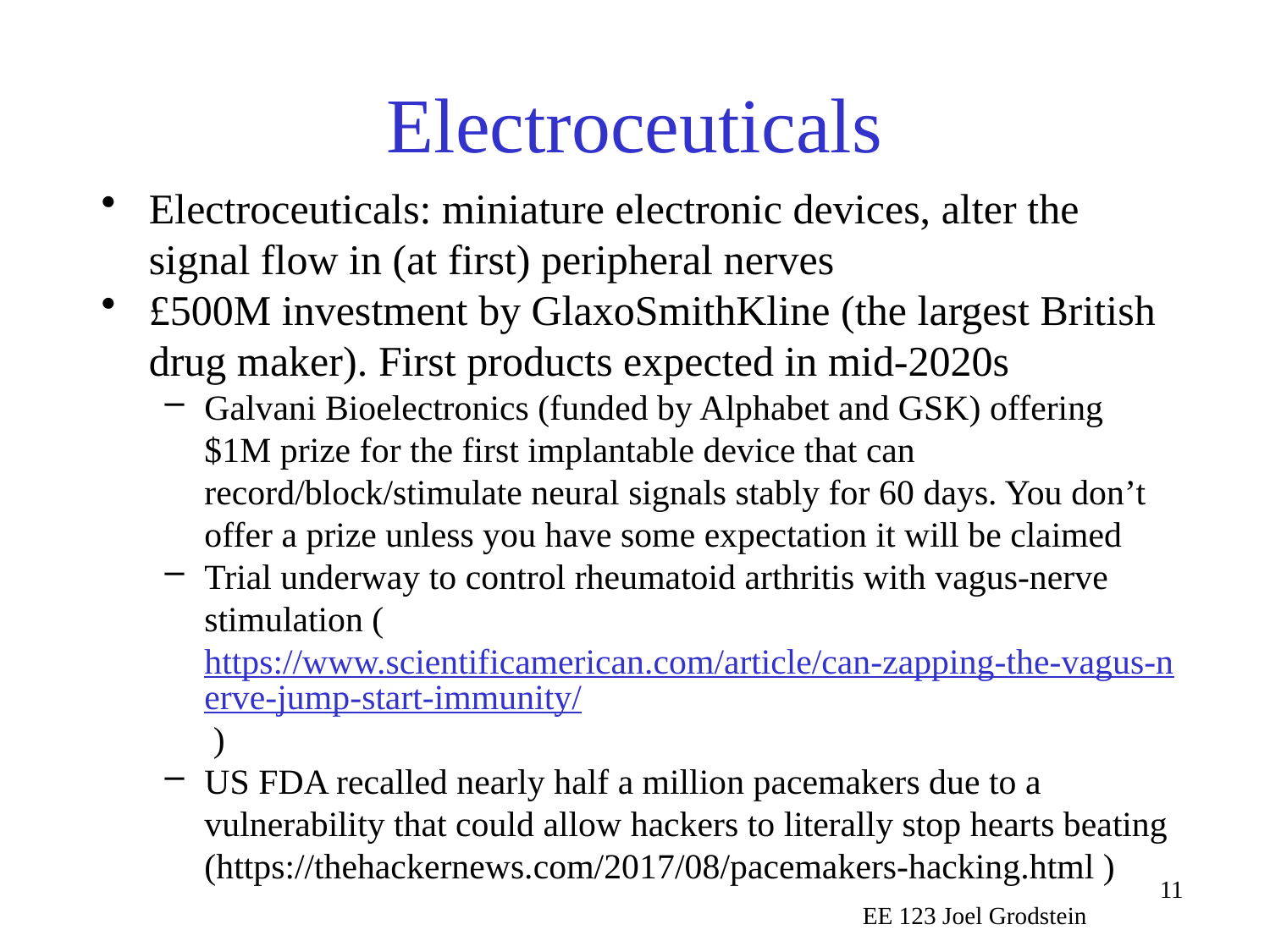

# Electroceuticals
Electroceuticals: miniature electronic devices, alter the signal flow in (at first) peripheral nerves
£500M investment by GlaxoSmithKline (the largest British drug maker). First products expected in mid-2020s
Galvani Bioelectronics (funded by Alphabet and GSK) offering $1M prize for the first implantable device that can record/block/stimulate neural signals stably for 60 days. You don’t offer a prize unless you have some expectation it will be claimed
Trial underway to control rheumatoid arthritis with vagus-nerve stimulation (https://www.scientificamerican.com/article/can-zapping-the-vagus-nerve-jump-start-immunity/ )
US FDA recalled nearly half a million pacemakers due to a vulnerability that could allow hackers to literally stop hearts beating (https://thehackernews.com/2017/08/pacemakers-hacking.html )

EE 123 Joel Grodstein